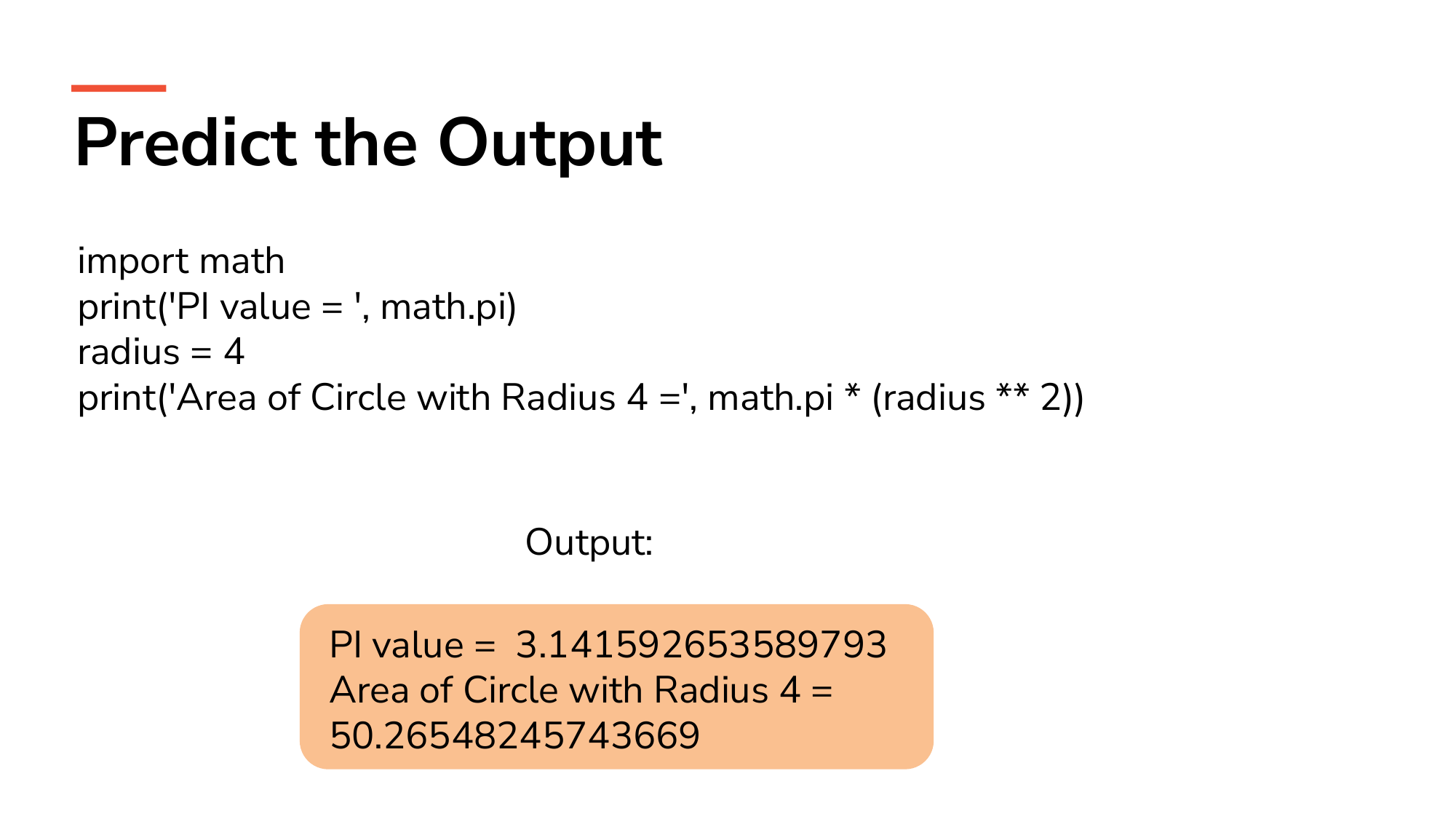

Predict the Output
import math
print('PI value = ', math.pi)
radius = 4
print('Area of Circle with Radius 4 =', math.pi * (radius ** 2))
Output:

PI value =  3.141592653589793
Area of Circle with Radius 4 = 50.26548245743669